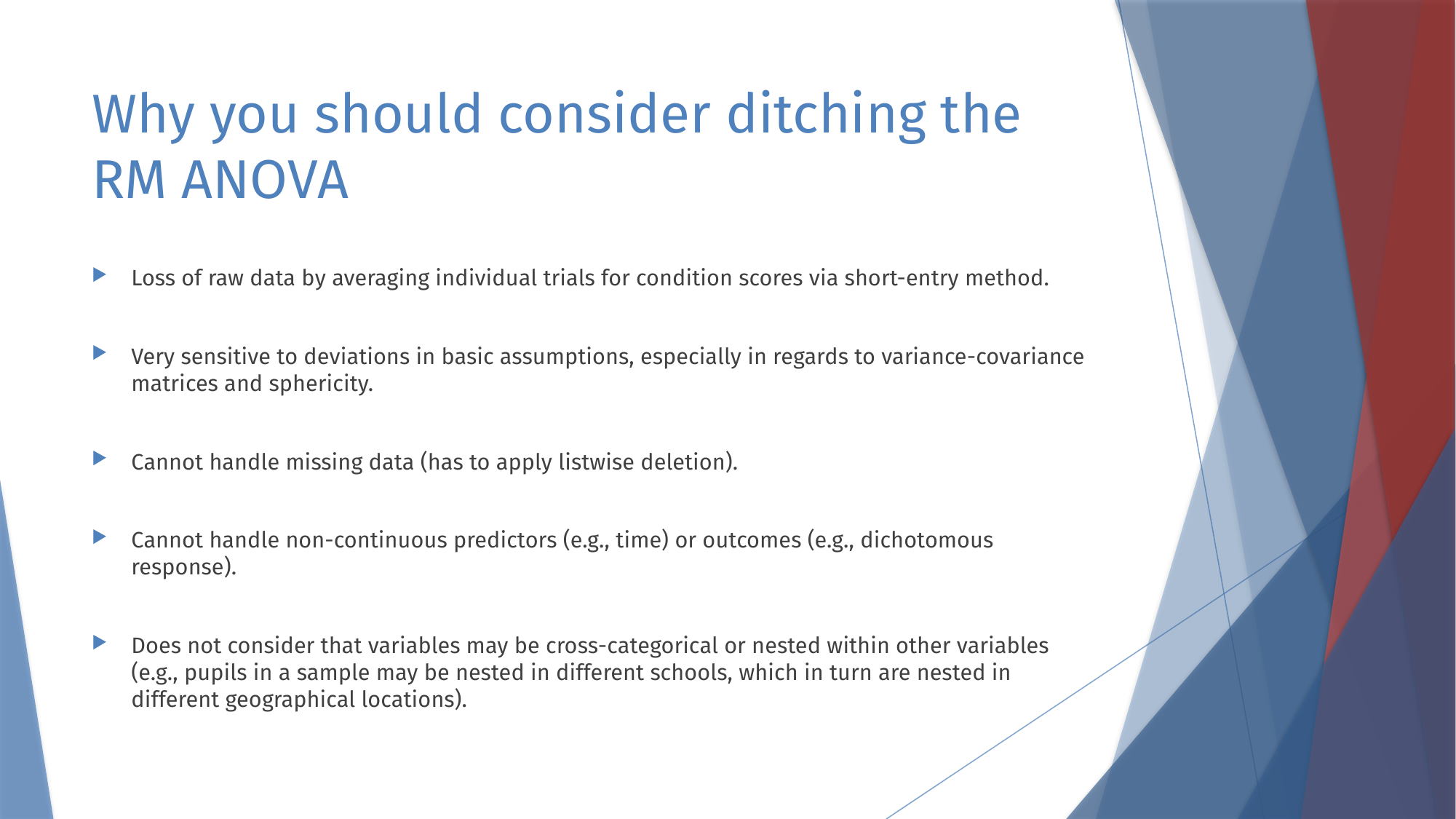

# Why you should consider ditching the RM ANOVA
Loss of raw data by averaging individual trials for condition scores via short-entry method.

Very sensitive to deviations in basic assumptions, especially in regards to variance-covariance matrices and sphericity.

Cannot handle missing data (has to apply listwise deletion).

Cannot handle non-continuous predictors (e.g., time) or outcomes (e.g., dichotomous response).

Does not consider that variables may be cross-categorical or nested within other variables (e.g., pupils in a sample may be nested in different schools, which in turn are nested in different geographical locations).